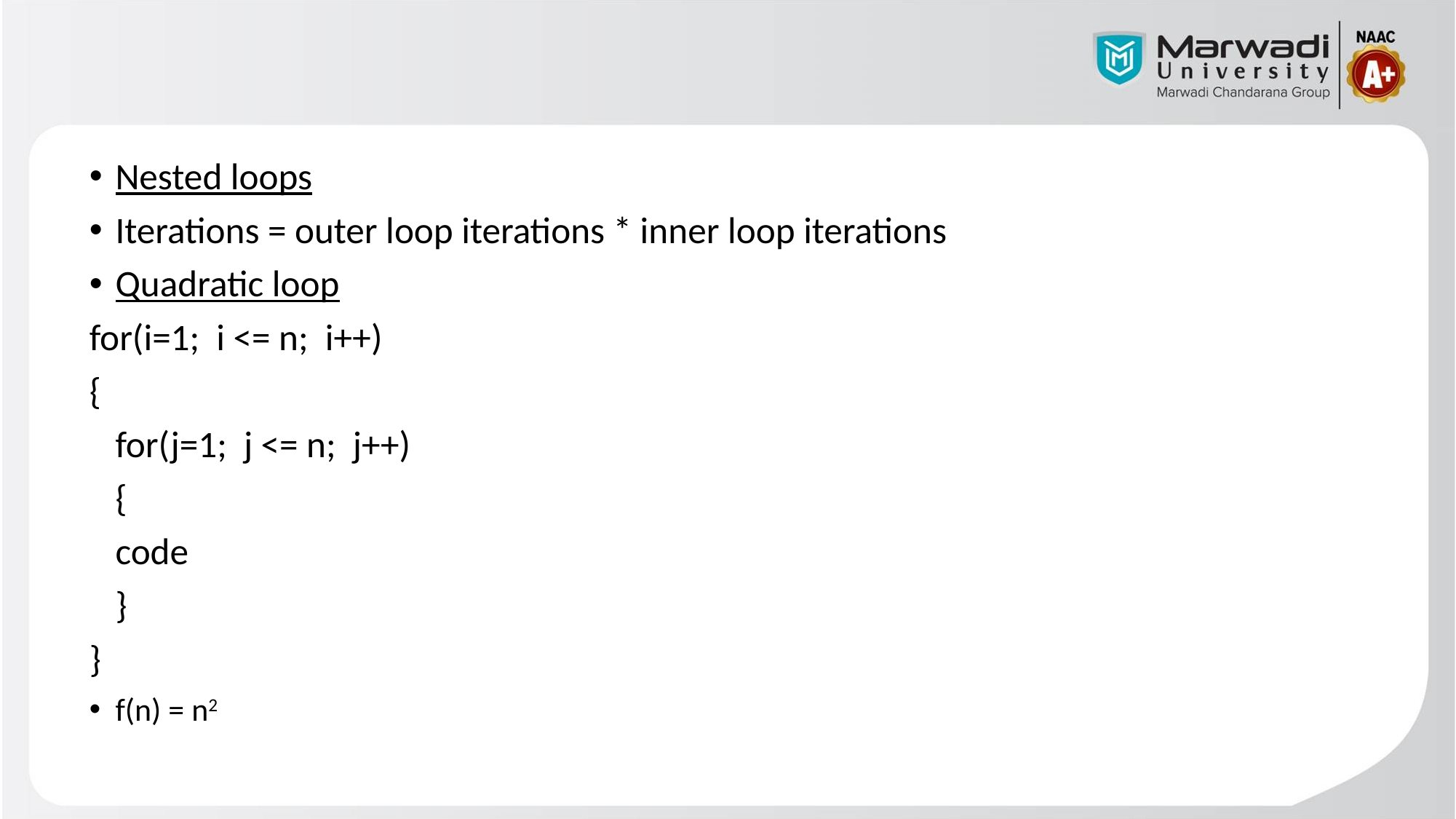

Nested loops
Iterations = outer loop iterations * inner loop iterations
Quadratic loop
for(i=1;  i <= n;  i++)
{
		for(j=1;  j <= n;  j++)
		{
			code
		}
}
f(n) = n2